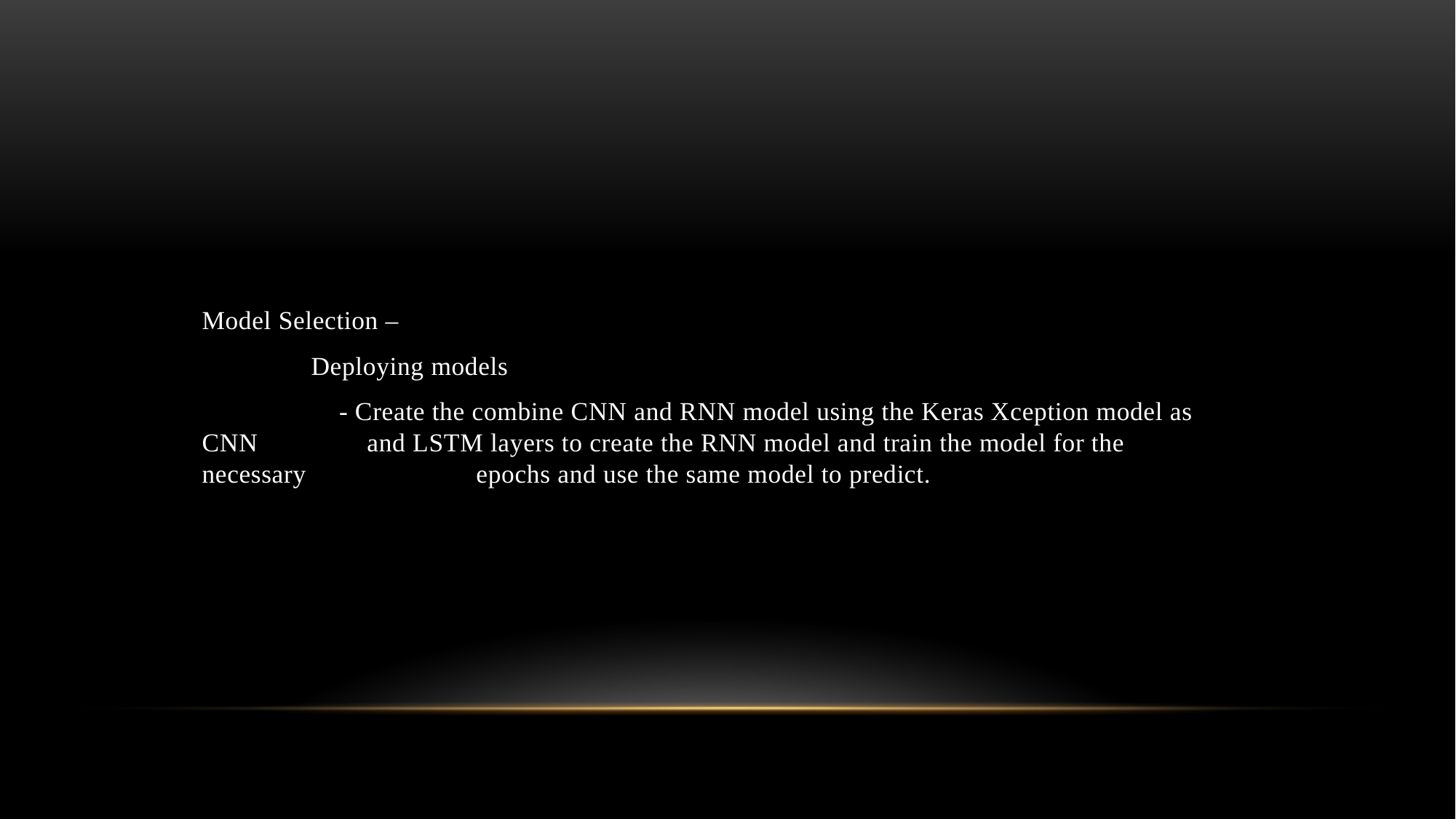

Model Selection –
	Deploying models
	    - Create the combine CNN and RNN model using the Keras Xception model as CNN 	        and LSTM layers to create the RNN model and train the model for the necessary 	        epochs and use the same model to predict.